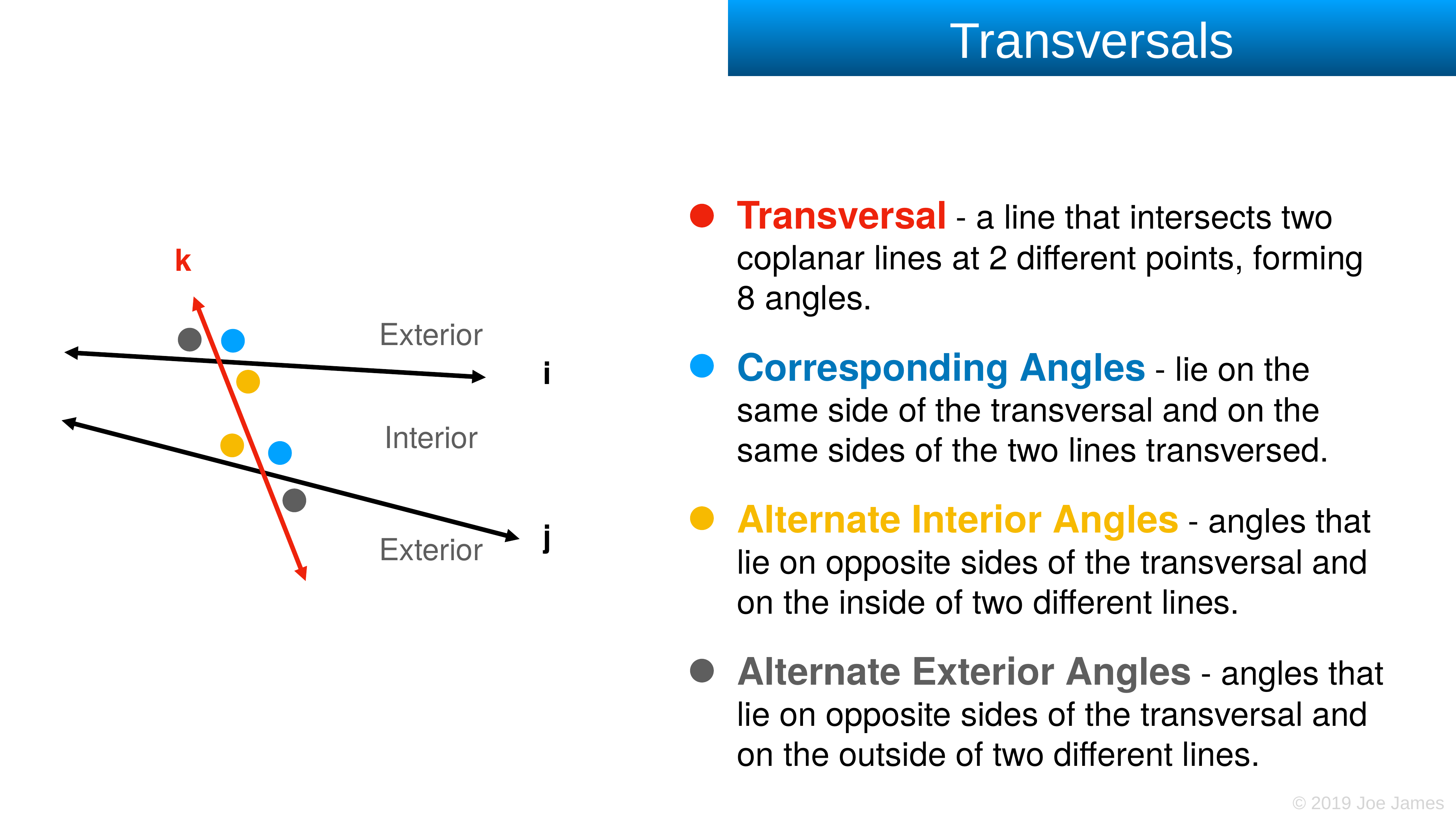

# Transversals
Transversal - a line that intersects two coplanar lines at 2 different points, forming 8 angles.
Corresponding Angles - lie on the same side of the transversal and on the same sides of the two lines transversed.
Alternate Interior Angles - angles that lie on opposite sides of the transversal and on the inside of two different lines.
Alternate Exterior Angles - angles that lie on opposite sides of the transversal and on the outside of two different lines.

k

Exterior

i

Interior

j
Exterior